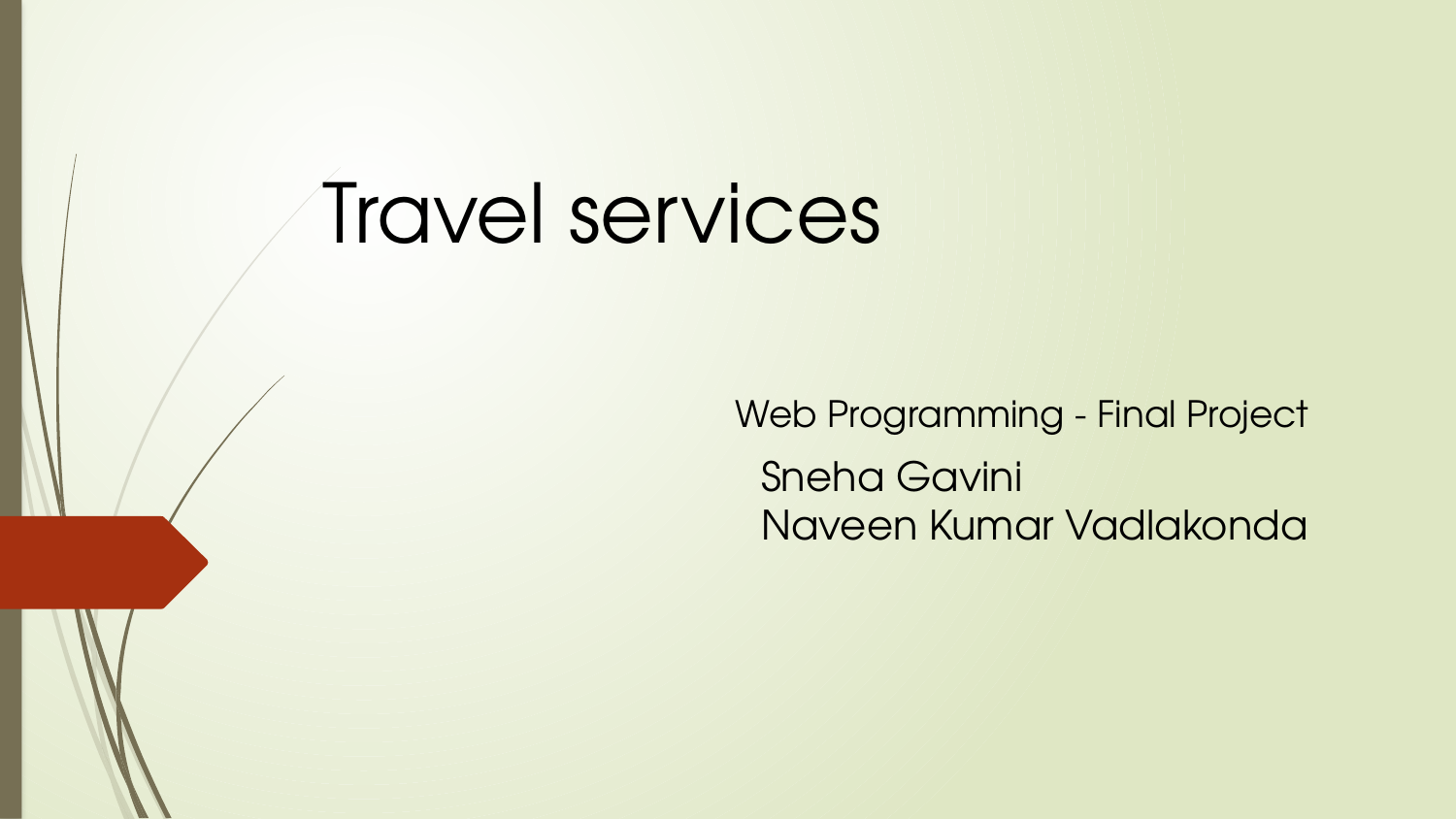

# Travel services
Web Programming - Final Project
Sneha Gavini
Naveen Kumar Vadlakonda